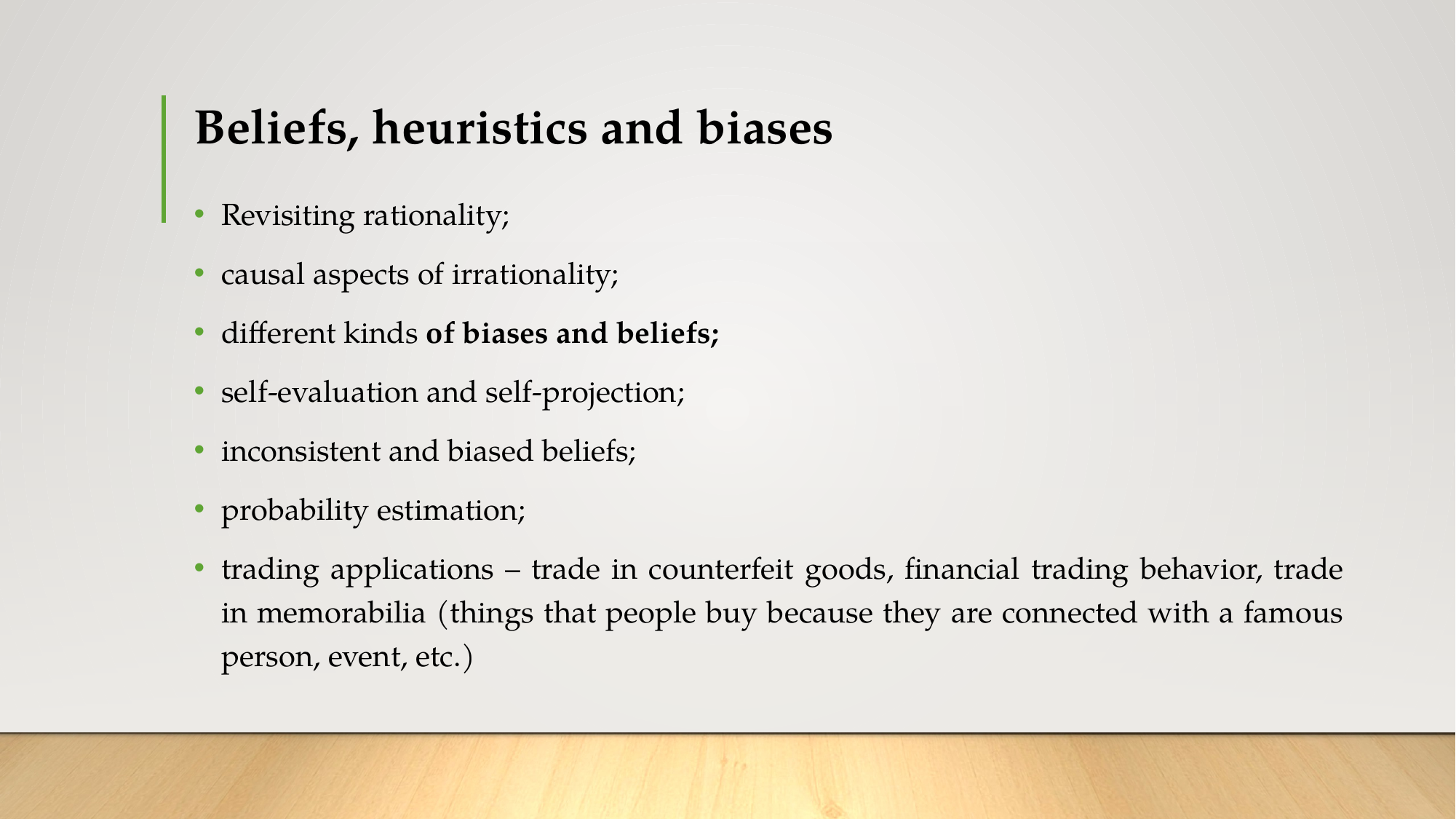

# Beliefs, heuristics and biases
Revisiting rationality;
causal aspects of irrationality;
different kinds of biases and beliefs;
self-evaluation and self-projection;
inconsistent and biased beliefs;
probability estimation;
trading applications – trade in counterfeit goods, financial trading behavior, trade in memorabilia (things that people buy because they are connected with a famous person, event, etc.)